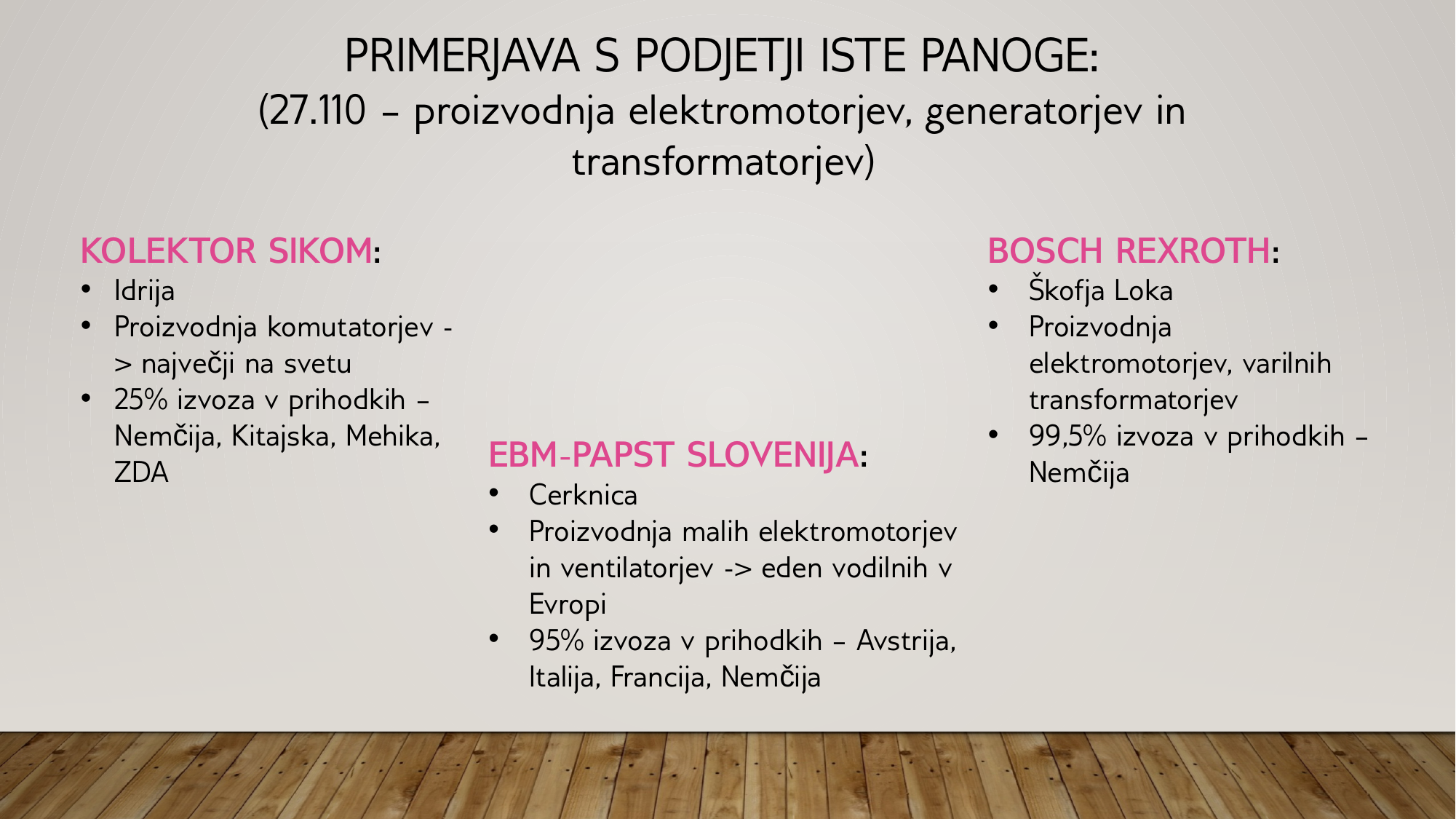

PRIMERJAVA S PODJETJI ISTE PANOGE:
(27.110 – proizvodnja elektromotorjev, generatorjev in transformatorjev)
KOLEKTOR SIKOM:
Idrija
Proizvodnja komutatorjev -> največji na svetu
25% izvoza v prihodkih – Nemčija, Kitajska, Mehika, ZDA

BOSCH REXROTH:
Škofja Loka
Proizvodnja elektromotorjev, varilnih transformatorjev
99,5% izvoza v prihodkih – Nemčija

EBM-PAPST SLOVENIJA:
Cerknica
Proizvodnja malih elektromotorjev in ventilatorjev -> eden vodilnih v Evropi
95% izvoza v prihodkih – Avstrija, Italija, Francija, Nemčija